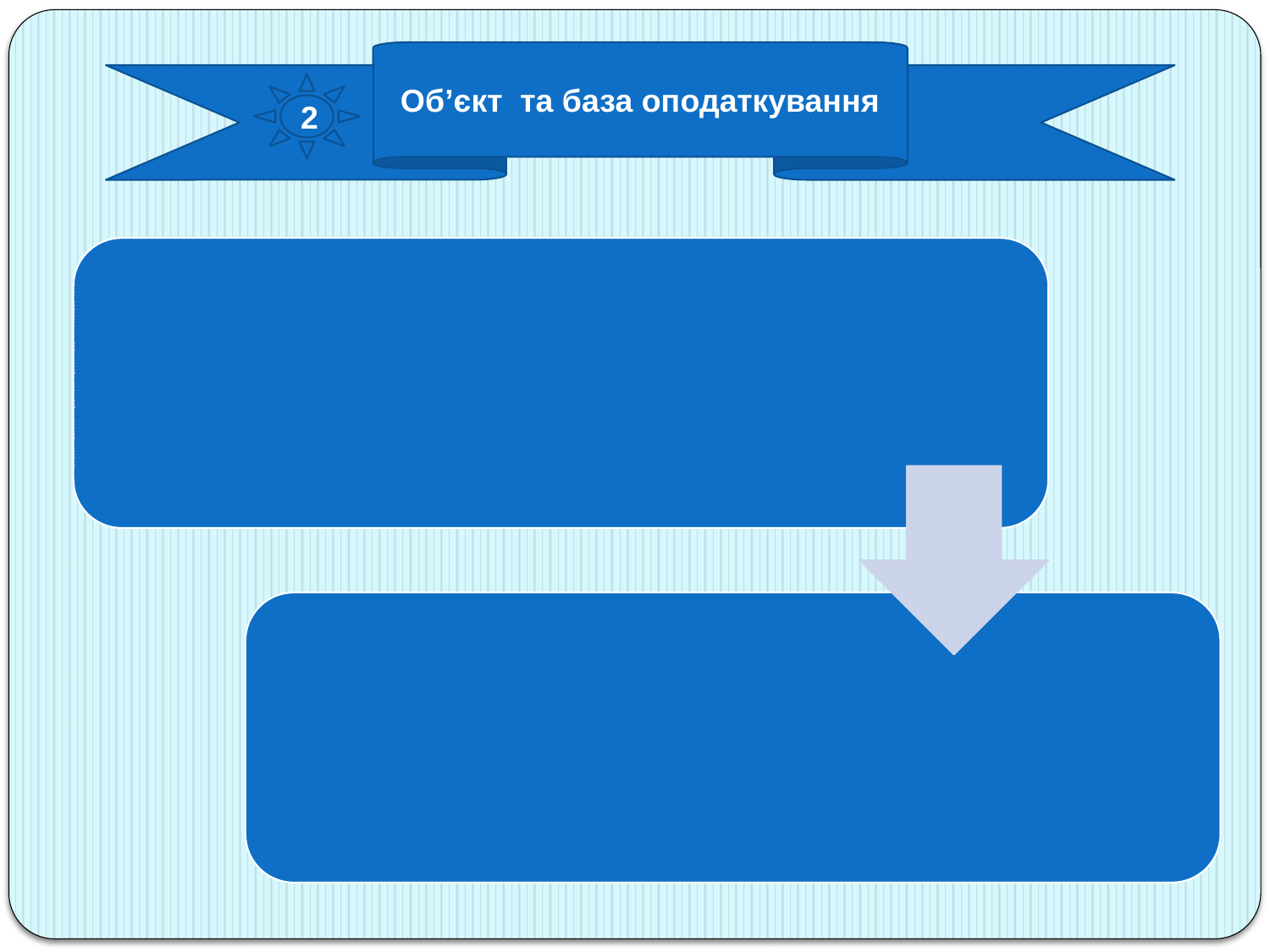

Об’єкт  та база оподаткування
2
Об'єктом оподаткування
є обсяг видобутої у податковому (звітному) періоді корисної копалини (мінеральної сировини) або обсяг погашених у податковому (звітному) періоді запасів корисних копалин